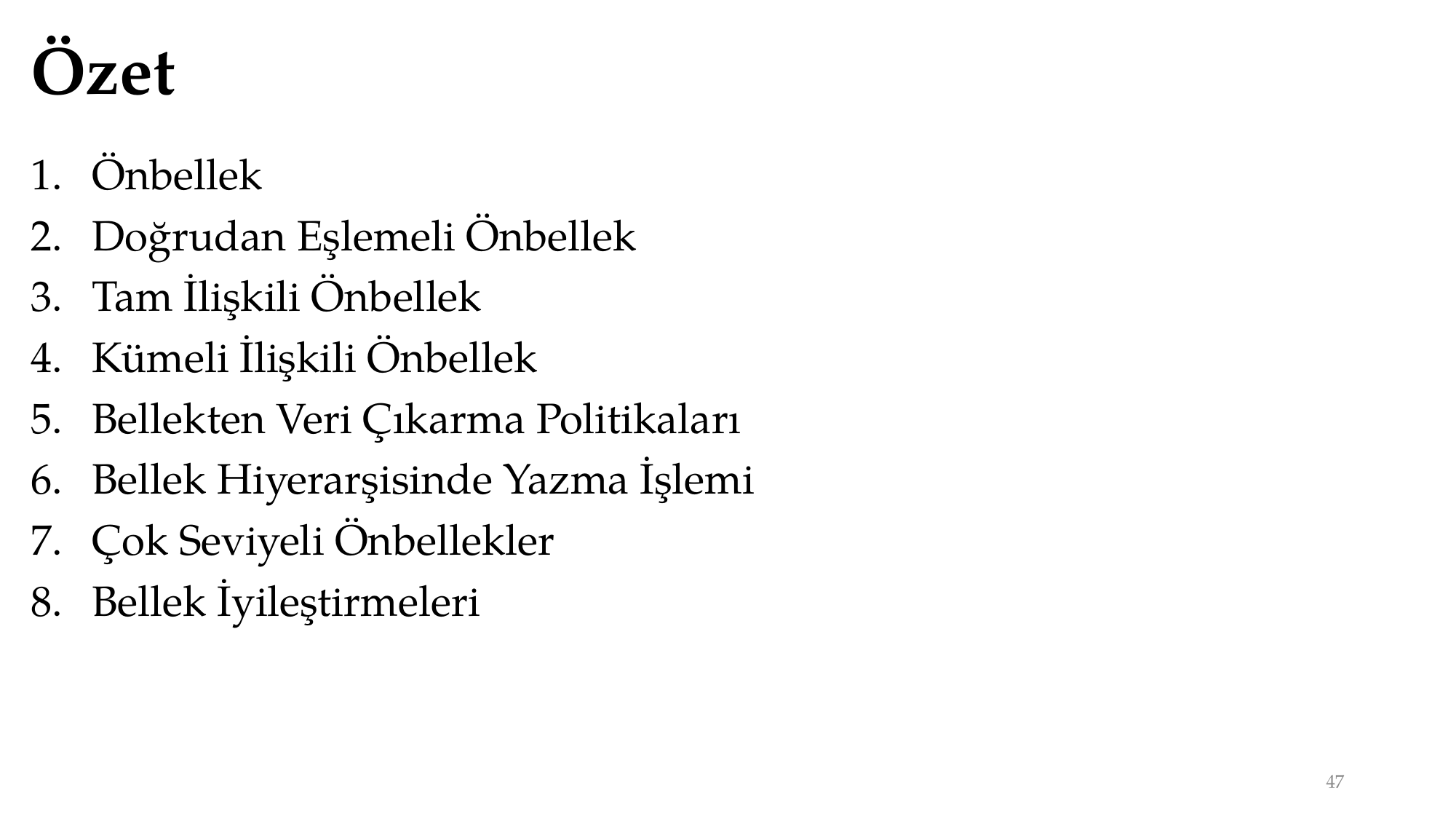

# Özet
Önbellek
Doğrudan Eşlemeli Önbellek
Tam İlişkili Önbellek
Kümeli İlişkili Önbellek
Bellekten Veri Çıkarma Politikaları
Bellek Hiyerarşisinde Yazma İşlemi
Çok Seviyeli Önbellekler
Bellek İyileştirmeleri

47